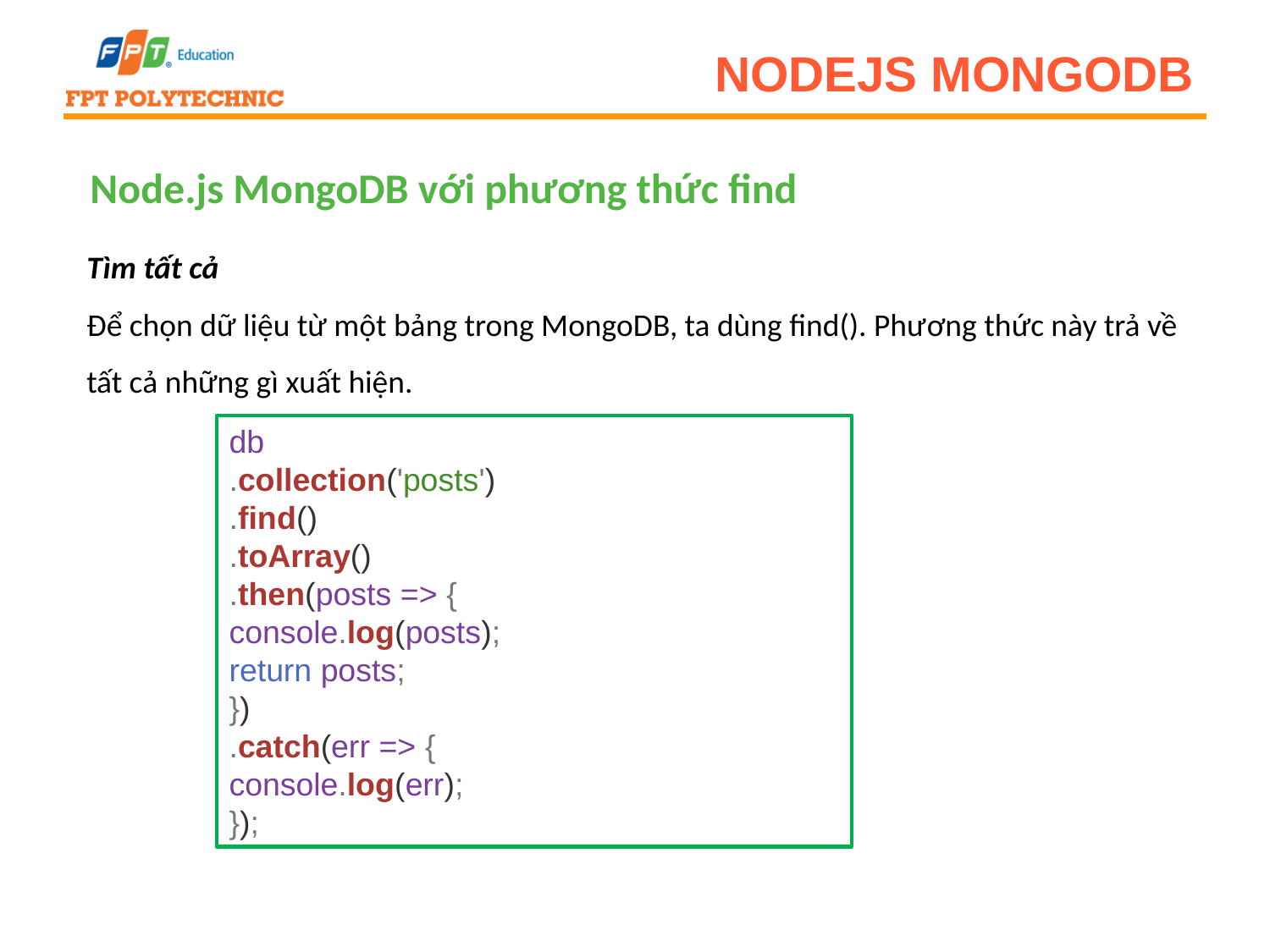

# Nodejs mongodb
Node.js MongoDB với phương thức find
Tìm tất cả
Để chọn dữ liệu từ một bảng trong MongoDB, ta dùng find(). Phương thức này trả về tất cả những gì xuất hiện.

db
.collection('posts')
.find()
.toArray()
.then(posts => {
console.log(posts);
return posts;
})
.catch(err => {
console.log(err);
});